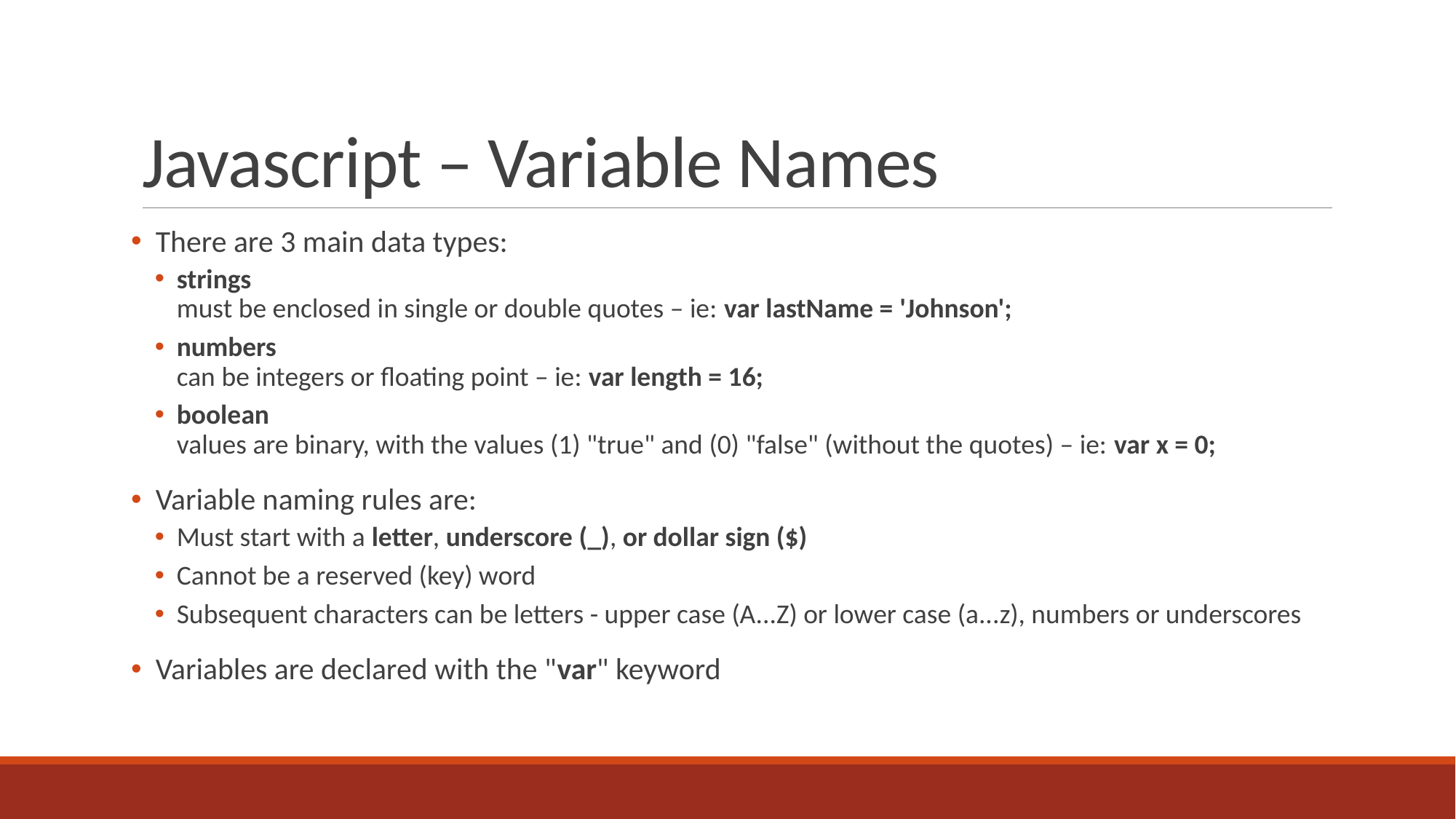

# Javascript – Variable Names
  There are 3 main data types:
strings
must be enclosed in single or double quotes – ie: var lastName = 'Johnson';
numbers
can be integers or floating point – ie: var length = 16;
boolean
values are binary, with the values (1) "true" and (0) "false" (without the quotes) – ie: var x = 0;
  Variable naming rules are:
Must start with a letter, underscore (_), or dollar sign ($)
Cannot be a reserved (key) word
Subsequent characters can be letters - upper case (A...Z) or lower case (a...z), numbers or underscores
  Variables are declared with the "var" keyword